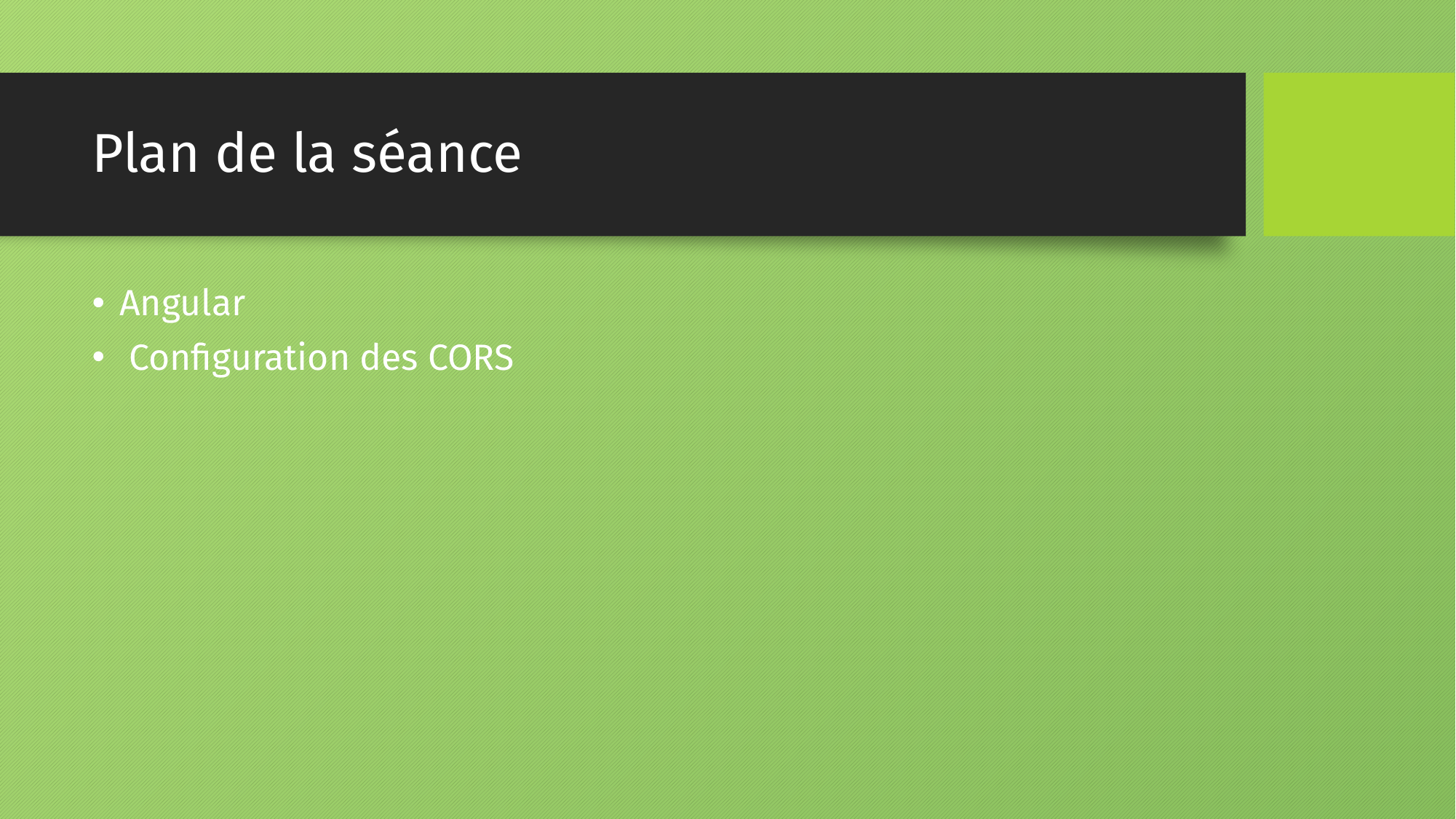

# Plan de la séance
Angular
 Configuration des CORS